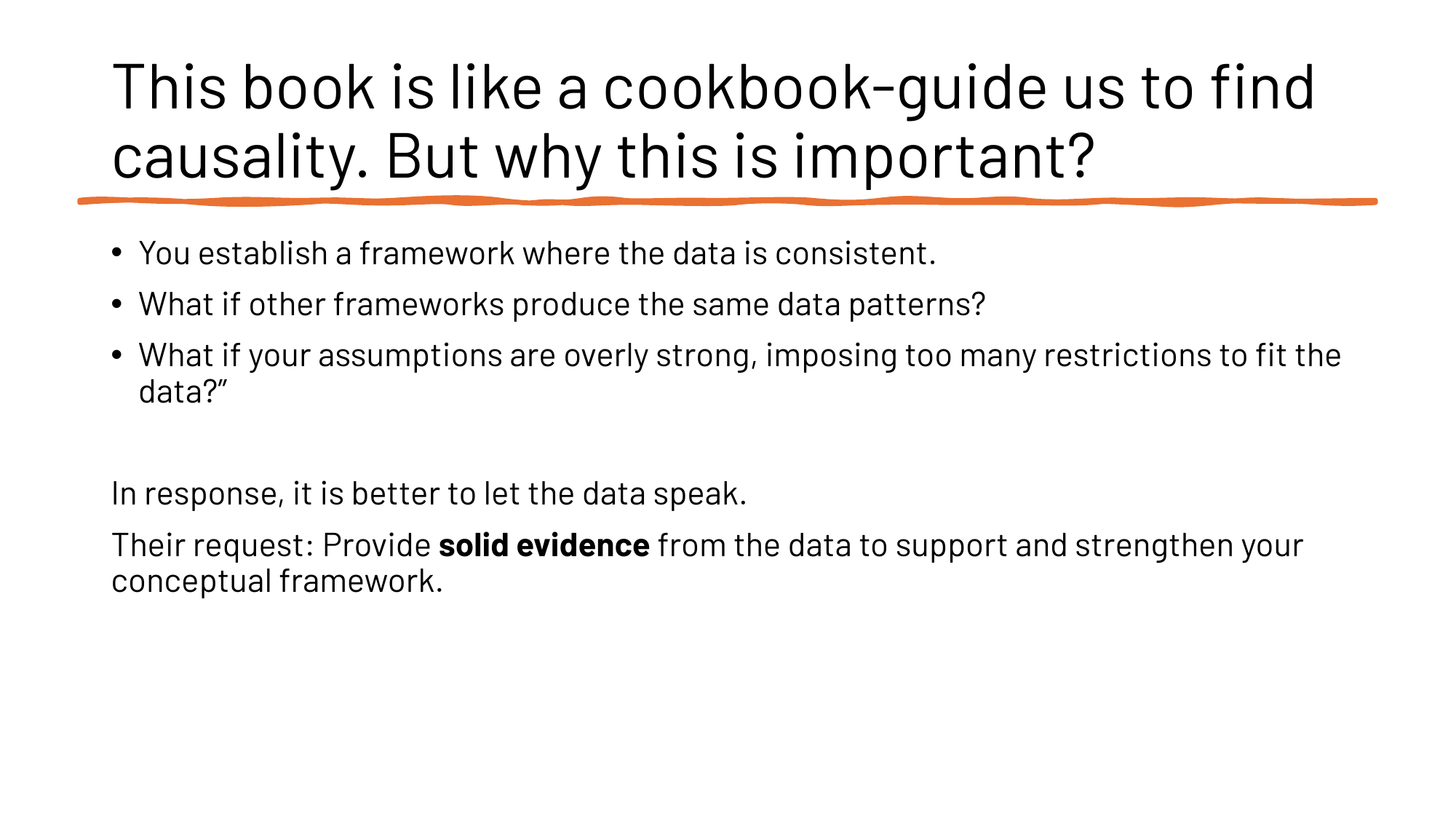

# This book is like a cookbook-guide us to find causality. But why this is important?

You establish a framework where the data is consistent.
What if other frameworks produce the same data patterns?
What if your assumptions are overly strong, imposing too many restrictions to fit the data?”

In response, it is better to let the data speak.
Their request: Provide solid evidence from the data to support and strengthen your conceptual framework.